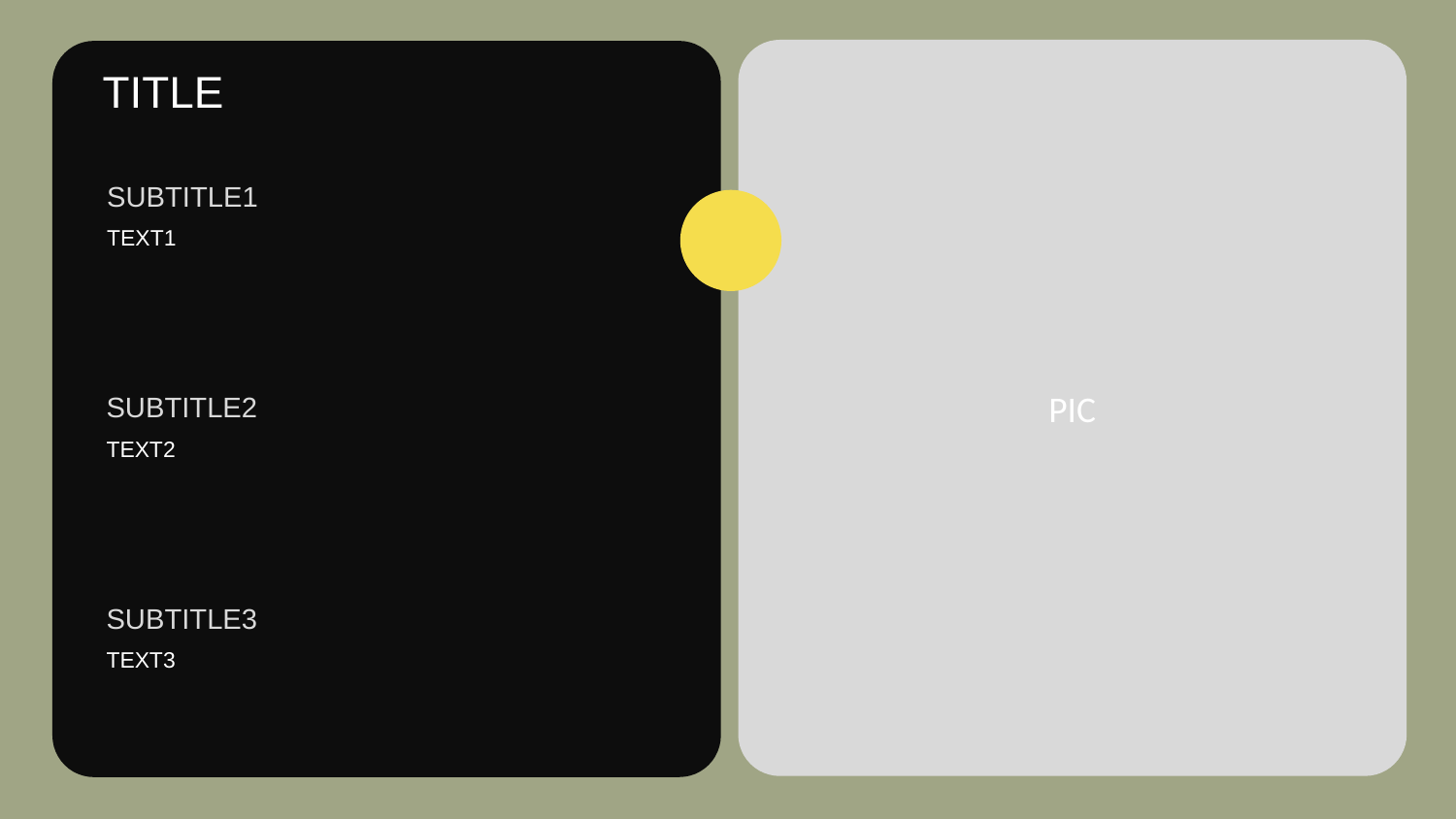

PIC

TITLE
SUBTITLE1

TEXT1
SUBTITLE2
TEXT2
SUBTITLE3
TEXT3